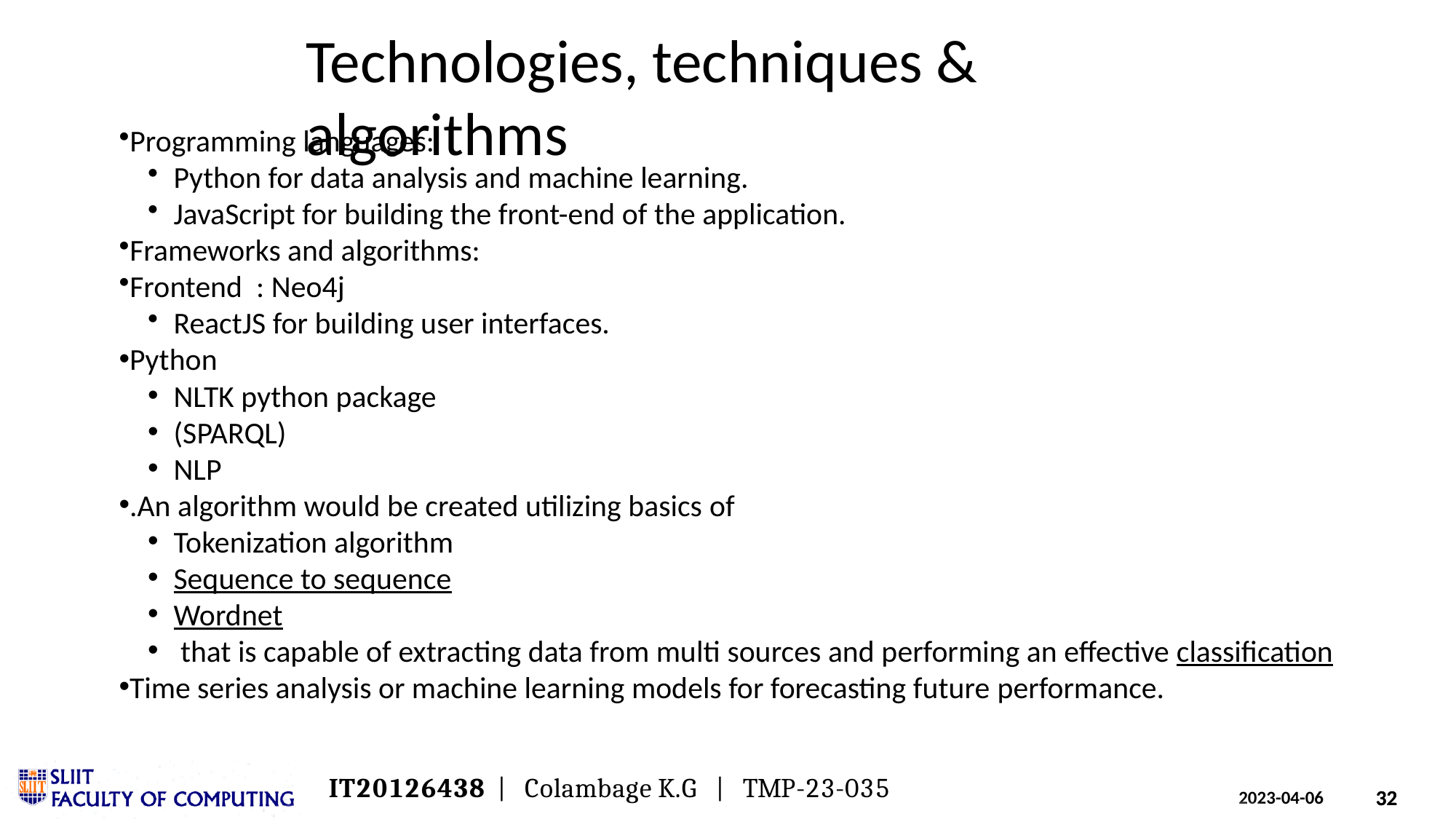

Technologies, techniques & algorithms

Programming languages:​
Python for data analysis and machine learning.​
JavaScript for building the front-end of the application.​
Frameworks and algorithms:​
Frontend  : Neo4j
ReactJS for building user interfaces.​
Python
NLTK python package
(SPARQL)
NLP
.​An algorithm would be created utilizing basics of
Tokenization algorithm
Sequence to sequence
Wordnet
 that is capable of extracting data from multi sources and performing an effective classification
Time series analysis or machine learning models for forecasting future performance.​

IT20126438  |   Colambage K.G   |   TMP-23-035​